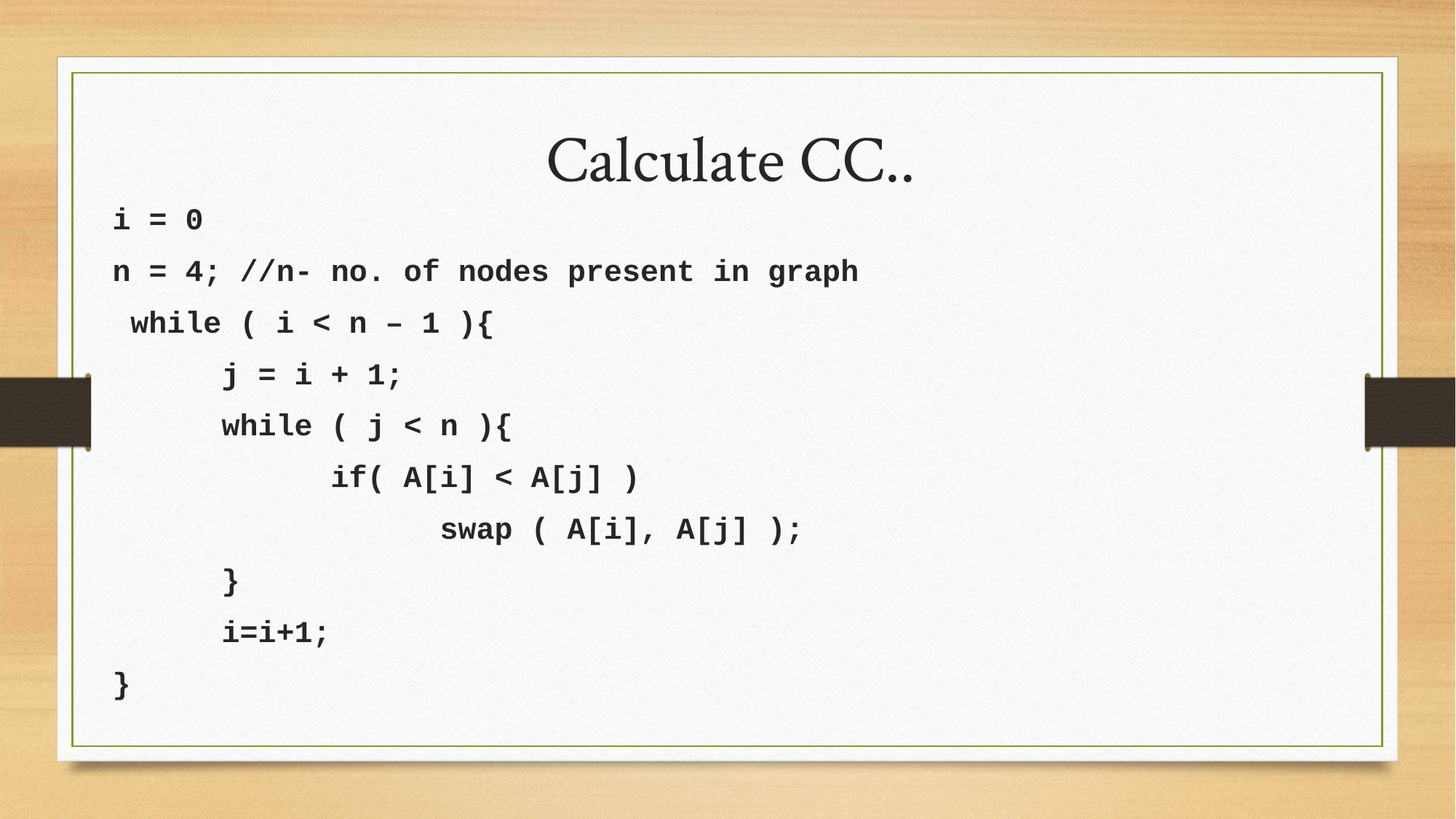

Calculate CC..
i = 0
n = 4; //n- no. of nodes present in graph
 while ( i < n – 1 ){
	j = i + 1;
	while ( j < n ){
		if( A[i] < A[j] )
			swap ( A[i], A[j] );
	}
	i=i+1;
}